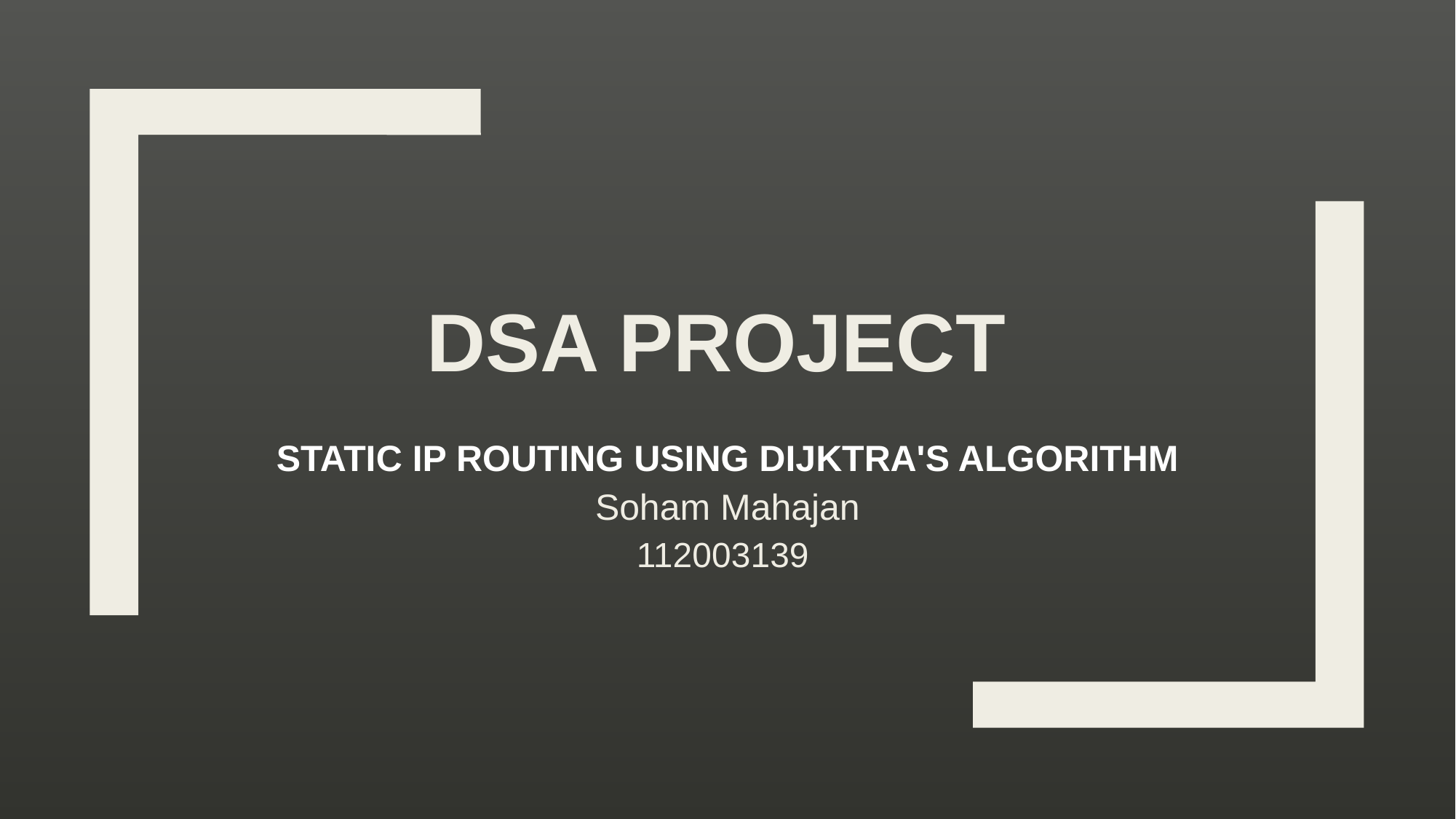

# DSA Project
STATIC IP ROUTING Using Dijktra's Algorithm
Soham Mahajan
112003139